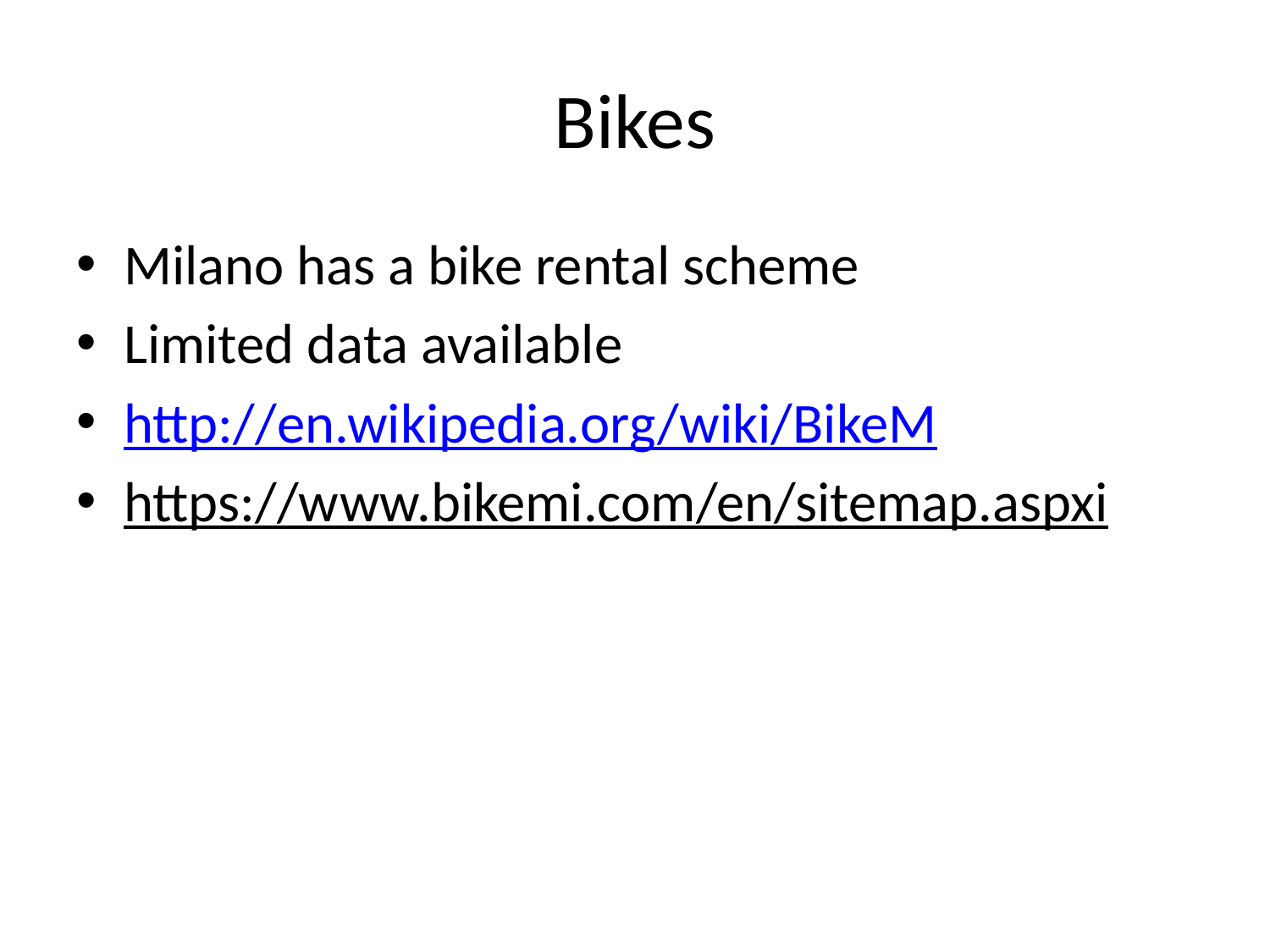

# Bikes
Milano has a bike rental scheme
Limited data available
http://en.wikipedia.org/wiki/BikeM
https://www.bikemi.com/en/sitemap.aspxi